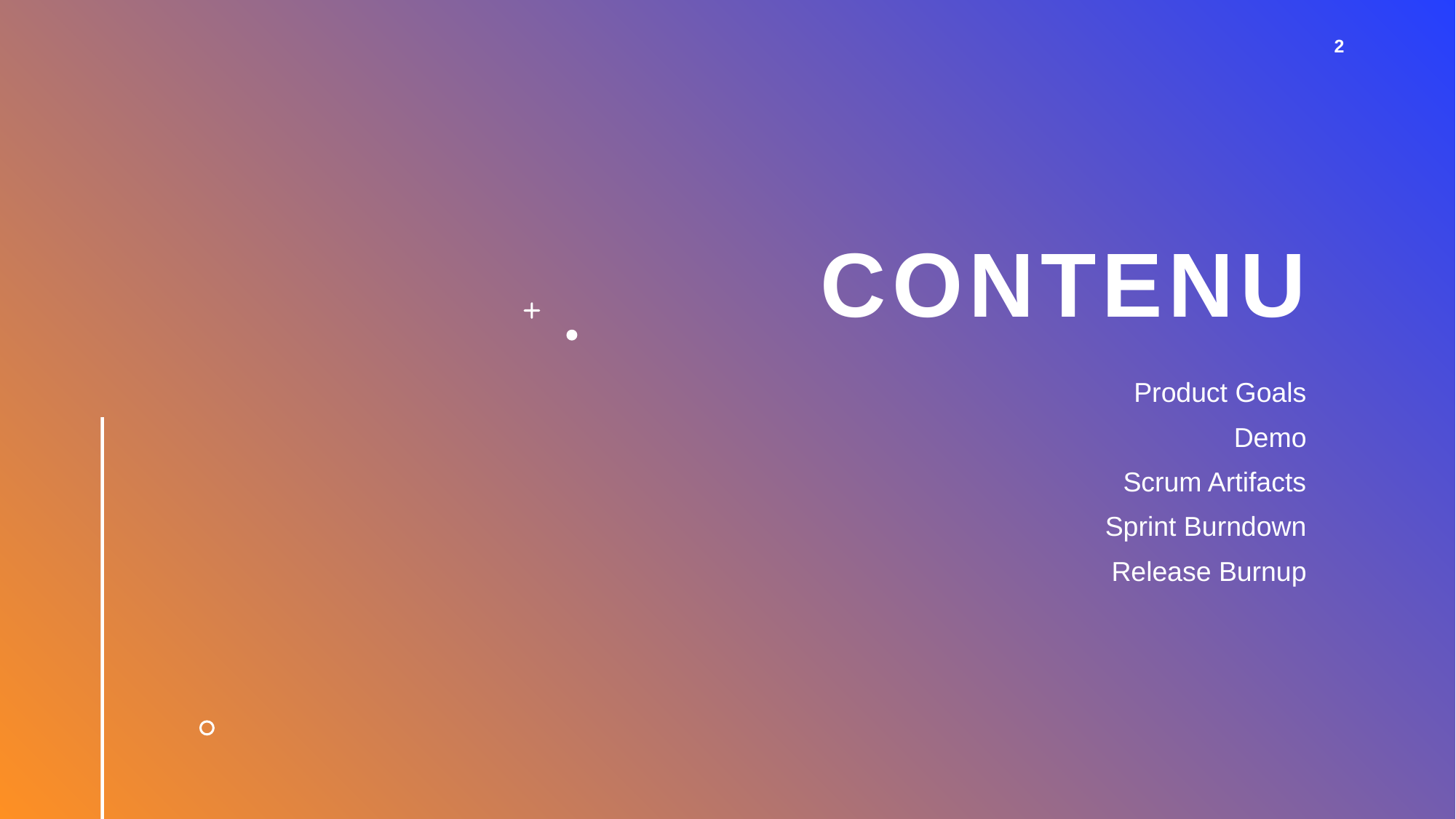

2
# COntenU
Product Goals
Demo
Scrum Artifacts
Sprint Burndown
Release Burnup